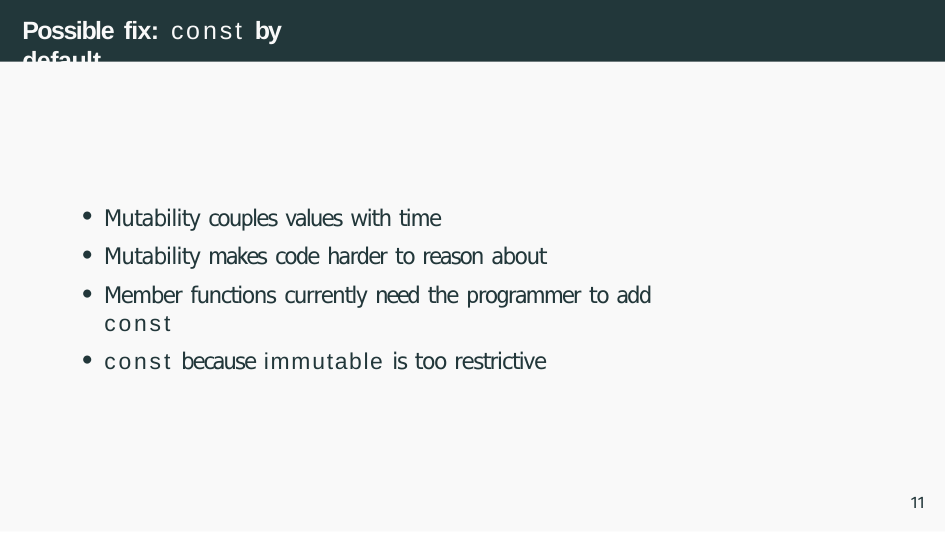

# Possible fix: const by default
Mutability couples values with time
Mutability makes code harder to reason about
Member functions currently need the programmer to add const
const because immutable is too restrictive
11